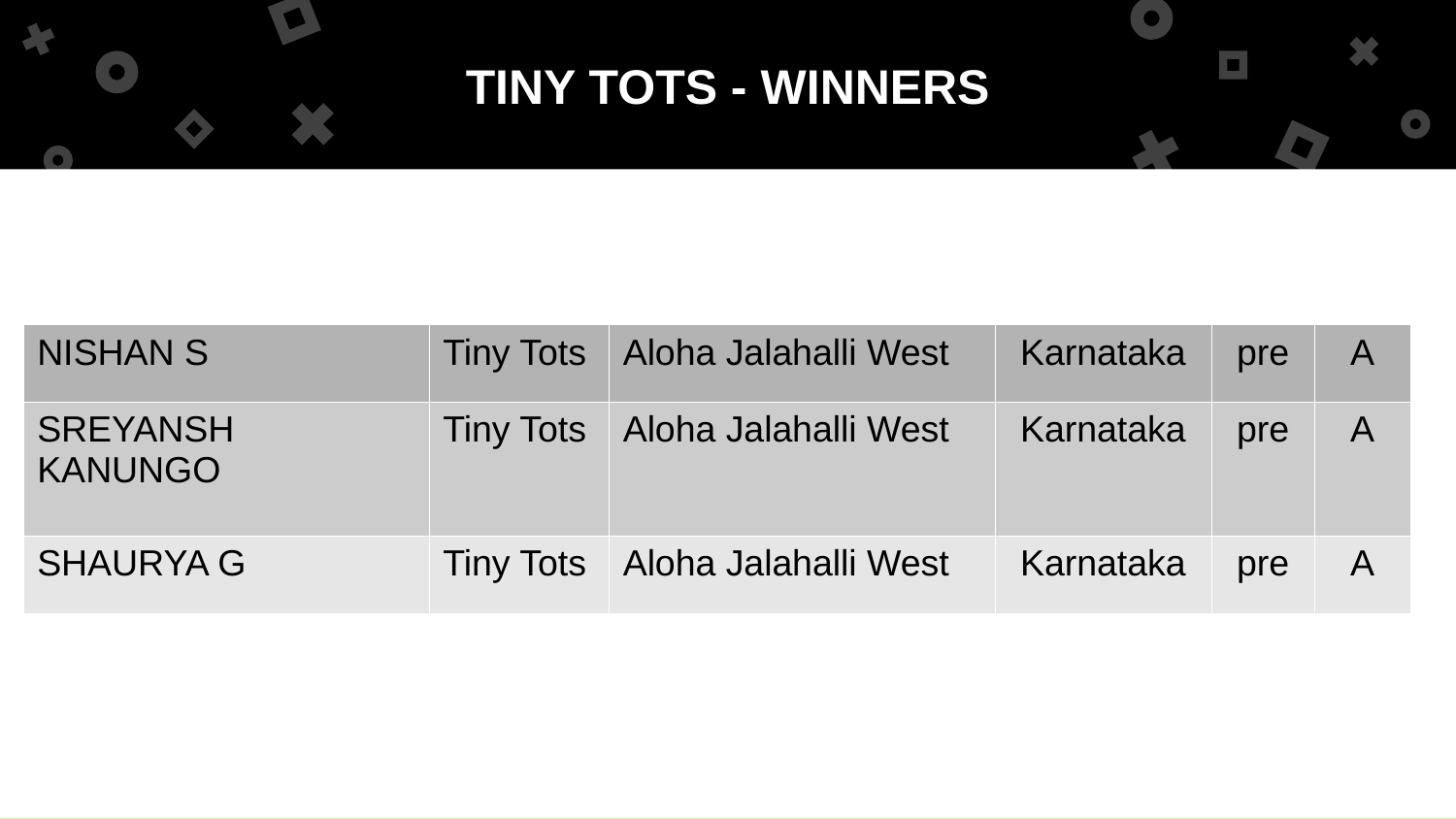

TINY TOTS - WINNERS
| NISHAN S | Tiny Tots | Aloha Jalahalli West | Karnataka | pre | A |
| --- | --- | --- | --- | --- | --- |
| SREYANSH KANUNGO | Tiny Tots | Aloha Jalahalli West | Karnataka | pre | A |
| SHAURYA G | Tiny Tots | Aloha Jalahalli West | Karnataka | pre | A |